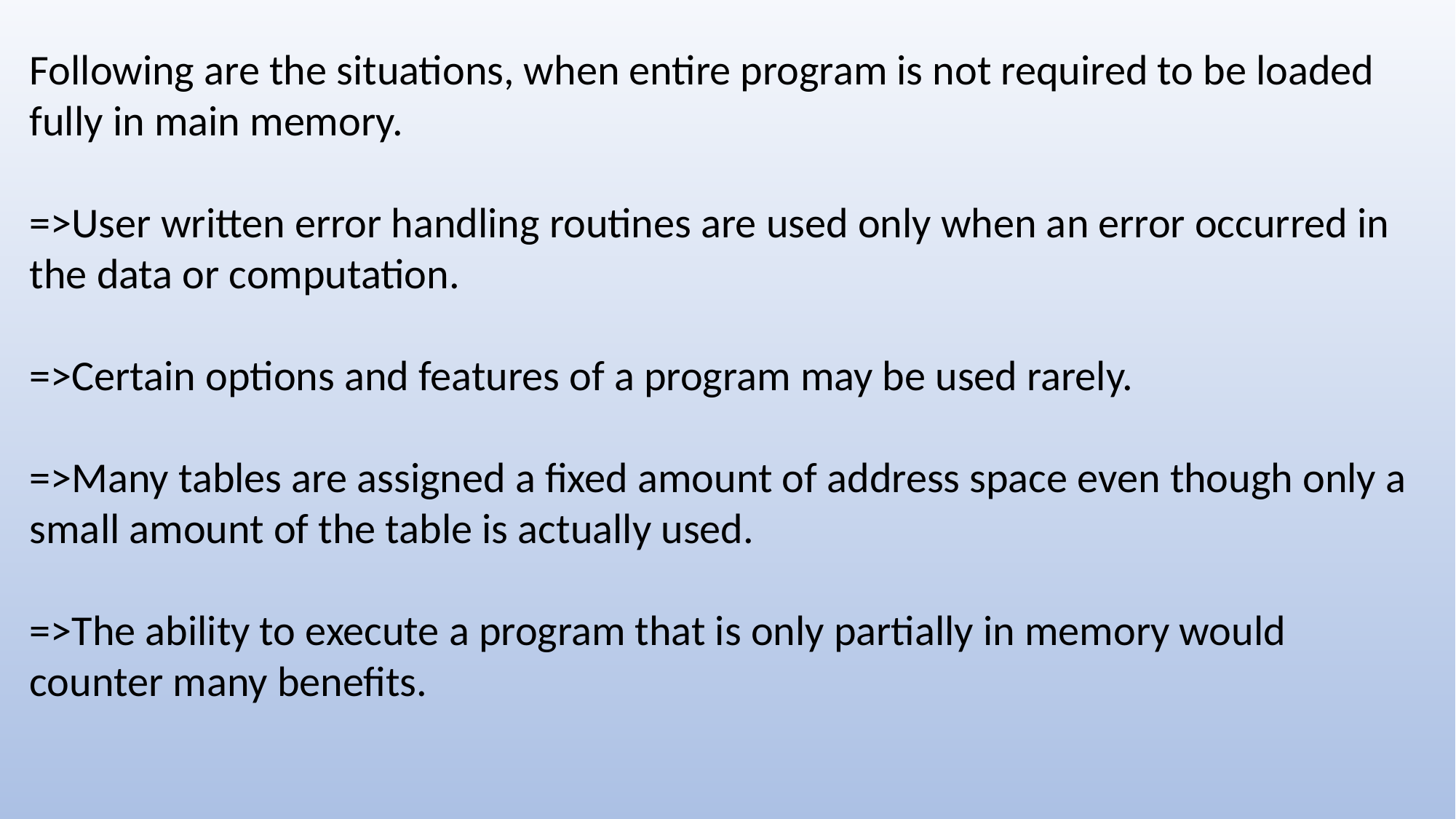

Following are the situations, when entire program is not required to be loaded fully in main memory.

=>User written error handling routines are used only when an error occurred in the data or computation.

=>Certain options and features of a program may be used rarely.

=>Many tables are assigned a fixed amount of address space even though only a small amount of the table is actually used.

=>The ability to execute a program that is only partially in memory would counter many benefits.